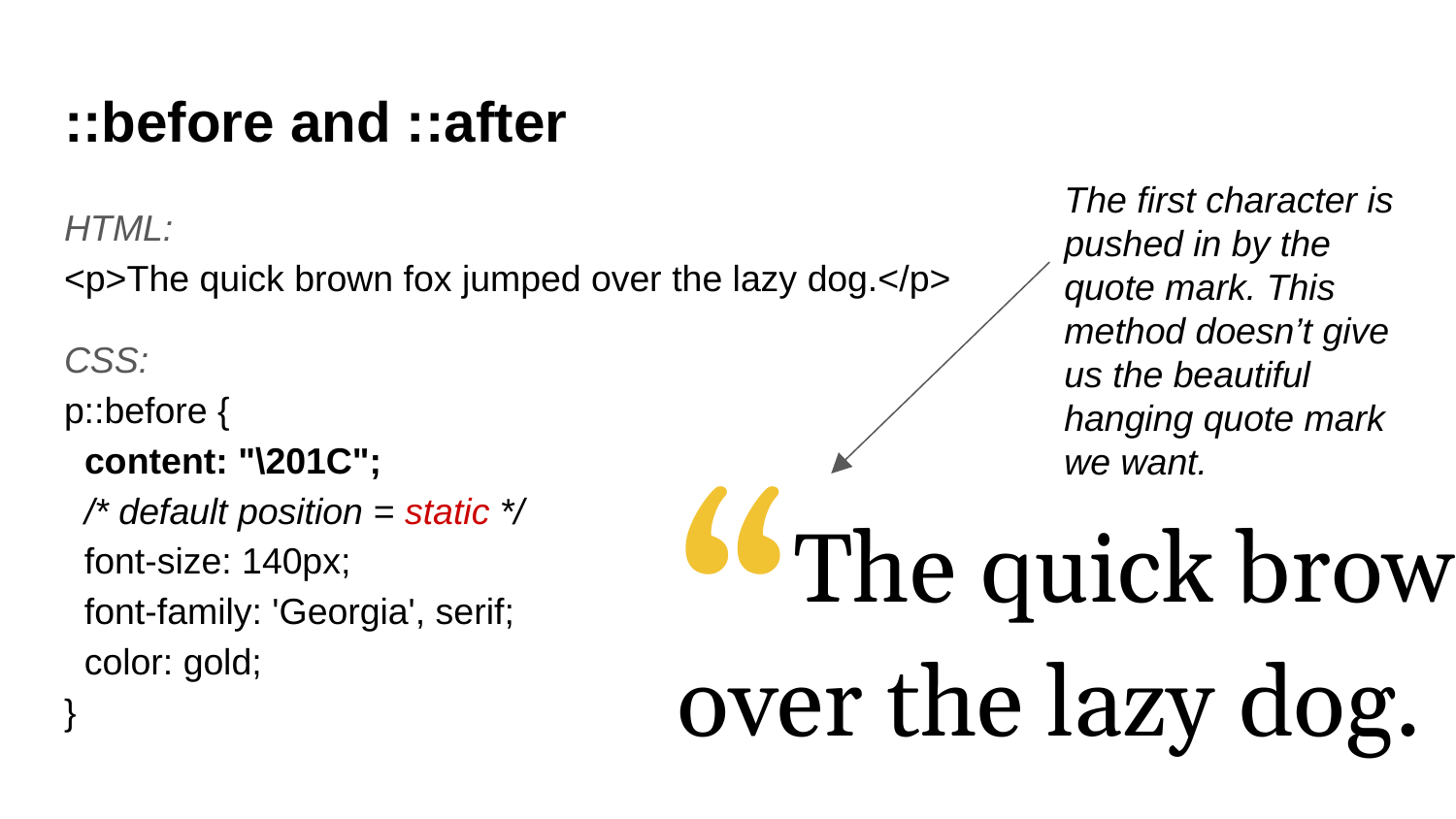

# ::before and ::after
The first character is pushed in by the quote mark. This method doesn’t give us the beautiful hanging quote mark we want.
HTML:
<p>The quick brown fox jumped over the lazy dog.</p>
CSS:
p::before {
  content: "\201C";
  /* default position = static */
  font-size: 140px;
  font-family: 'Georgia', serif;
  color: gold;
}
“
     The quick brow
over the lazy dog.